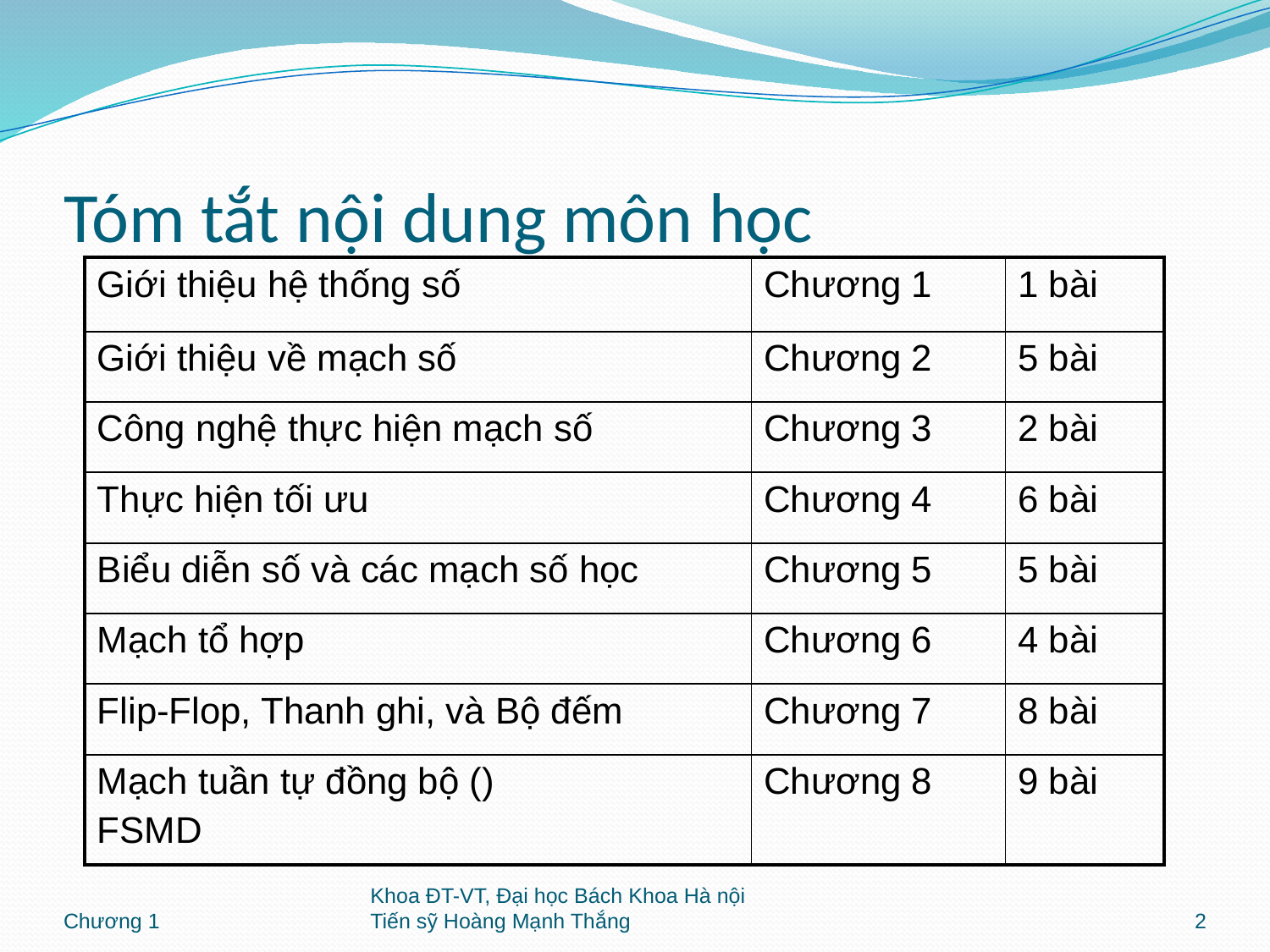

# Tóm tắt nội dung môn học
| Giới thiệu hệ thống số | Chương 1 | 1 bài |
| --- | --- | --- |
| Giới thiệu về mạch số | Chương 2 | 5 bài |
| Công nghệ thực hiện mạch số | Chương 3 | 2 bài |
| Thực hiện tối ưu | Chương 4 | 6 bài |
| Biểu diễn số và các mạch số học | Chương 5 | 5 bài |
| Mạch tổ hợp | Chương 6 | 4 bài |
| Flip-Flop, Thanh ghi, và Bộ đếm | Chương 7 | 8 bài |
| Mạch tuần tự đồng bộ () FSMD | Chương 8 | 9 bài |
Chương 1
Khoa ĐT-VT, Đại học Bách Khoa Hà nội           Tiến sỹ Hoàng Mạnh Thắng
2